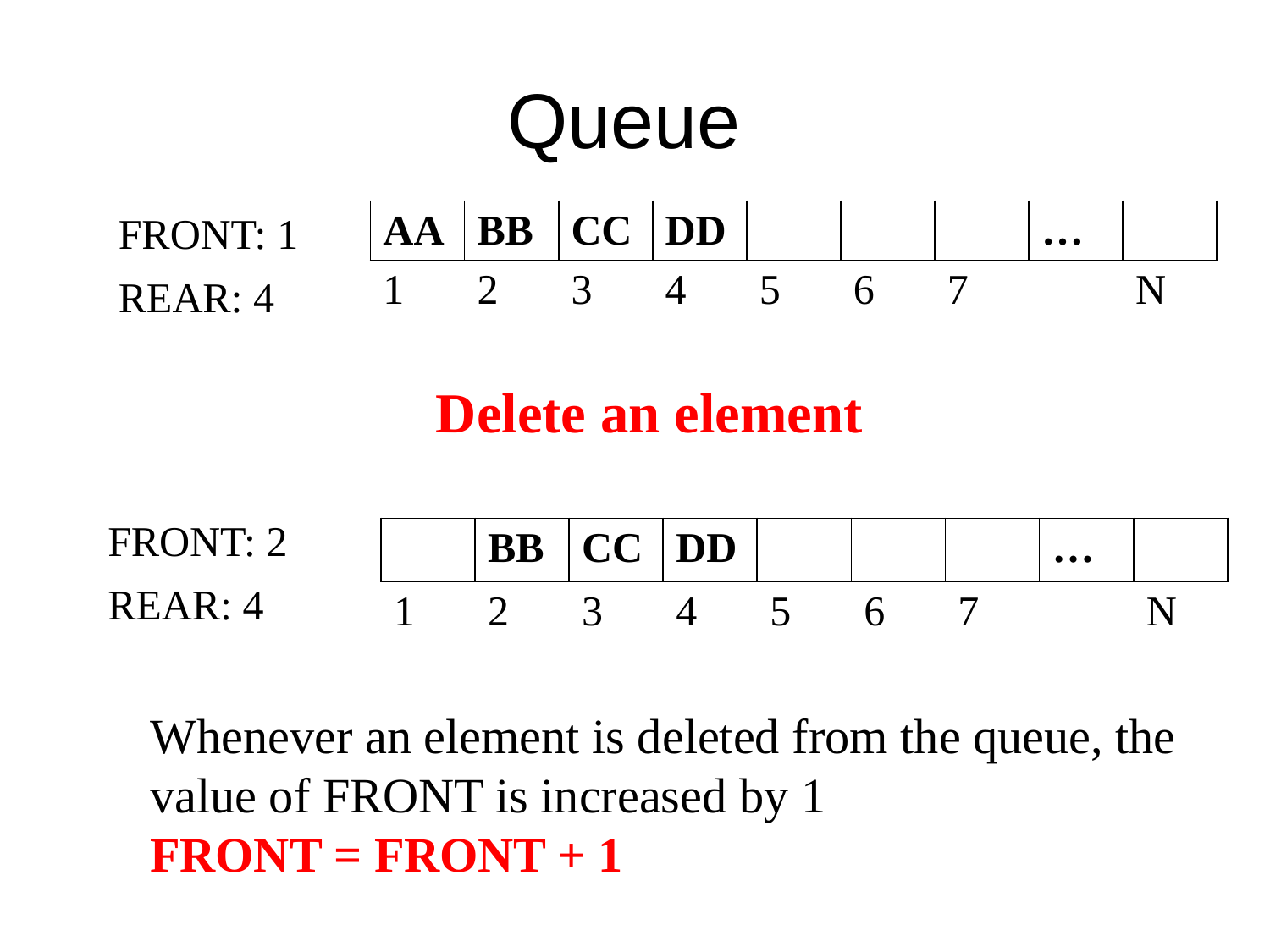

# Queue
FRONT: 1
| AA | BB | CC | DD |  |  |  | … |  |
| --- | --- | --- | --- | --- | --- | --- | --- | --- |
| 1 | 2 | 3 | 4 | 5 | 6 | 7 |  | N |
REAR: 4
Delete an element
FRONT: 2
|  | BB | CC | DD |  |  |  | … |  |
| --- | --- | --- | --- | --- | --- | --- | --- | --- |
| 1 | 2 | 3 | 4 | 5 | 6 | 7 |  | N |
REAR: 4
Whenever an element is deleted from the queue, the value of FRONT is increased by 1
FRONT = FRONT + 1